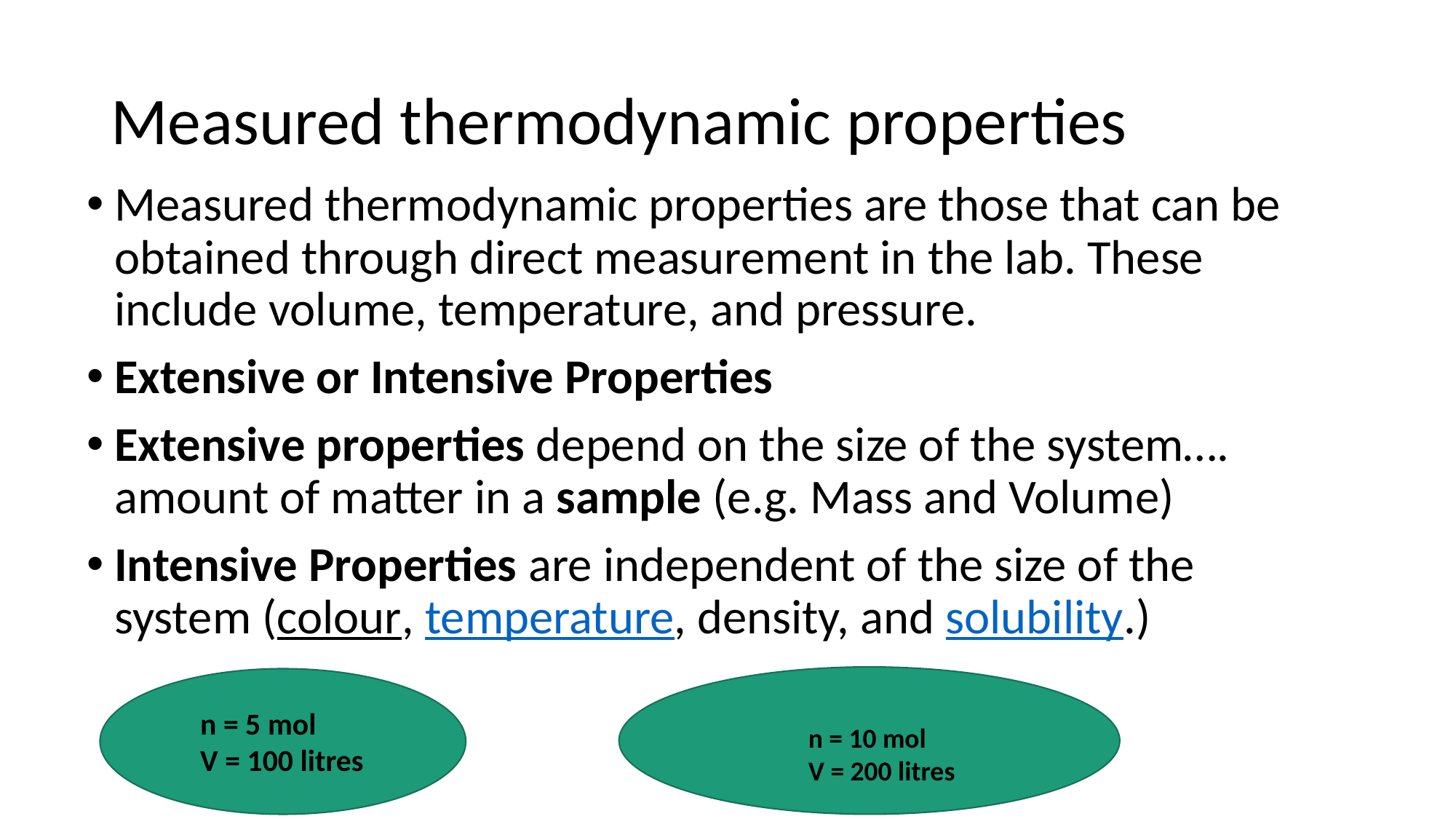

# Measured thermodynamic properties
Measured thermodynamic properties are those that can be obtained through direct measurement in the lab. These include volume, temperature, and pressure.
Extensive or Intensive Properties
Extensive properties depend on the size of the system…. amount of matter in a sample (e.g. Mass and Volume)
Intensive Properties are independent of the size of the system (colour, temperature, density, and solubility.)

n = 10 mol
V = 200 litres

n = 5 mol
V = 100 litres